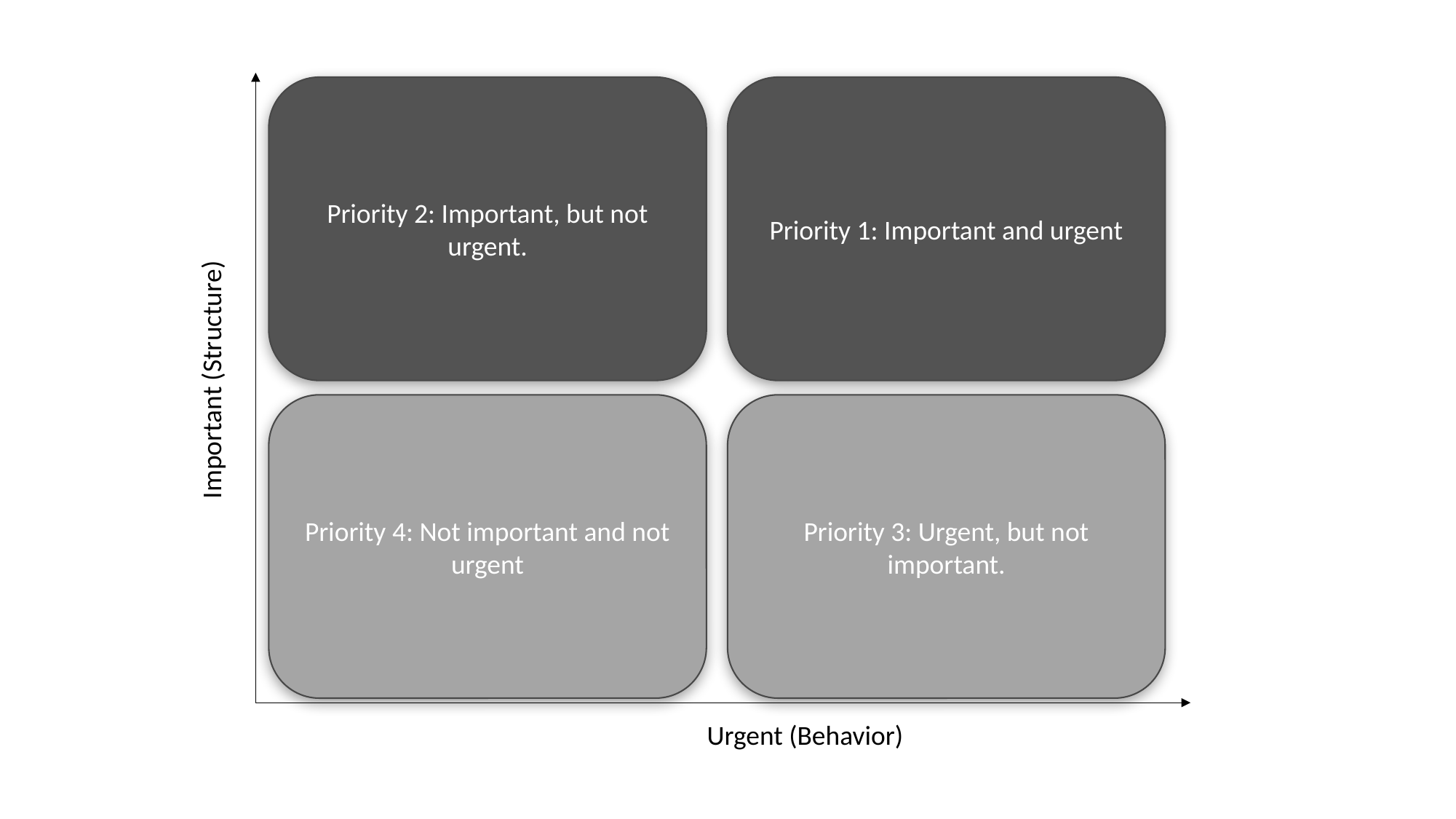

Priority 2: Important, but not urgent.
Priority 1: Important and urgent
Important (Structure)
Priority 4: Not important and not urgent
Priority 3: Urgent, but not important.
Urgent (Behavior)